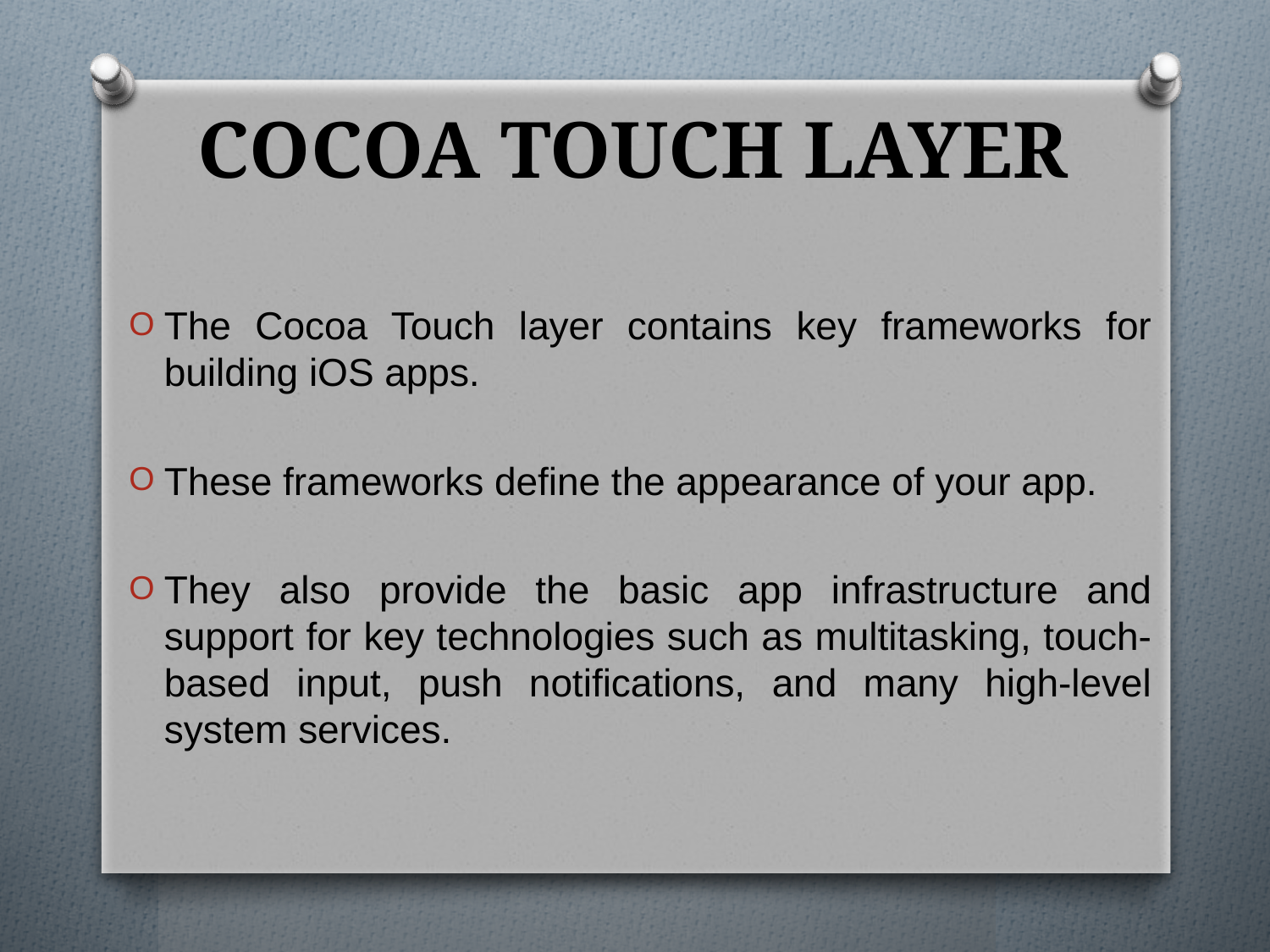

# COCOA TOUCH LAYER
The Cocoa Touch layer contains key frameworks for building iOS apps.

These frameworks define the appearance of your app.

They also provide the basic app infrastructure and support for key technologies such as multitasking, touch-based input, push notifications, and many high-level system services.